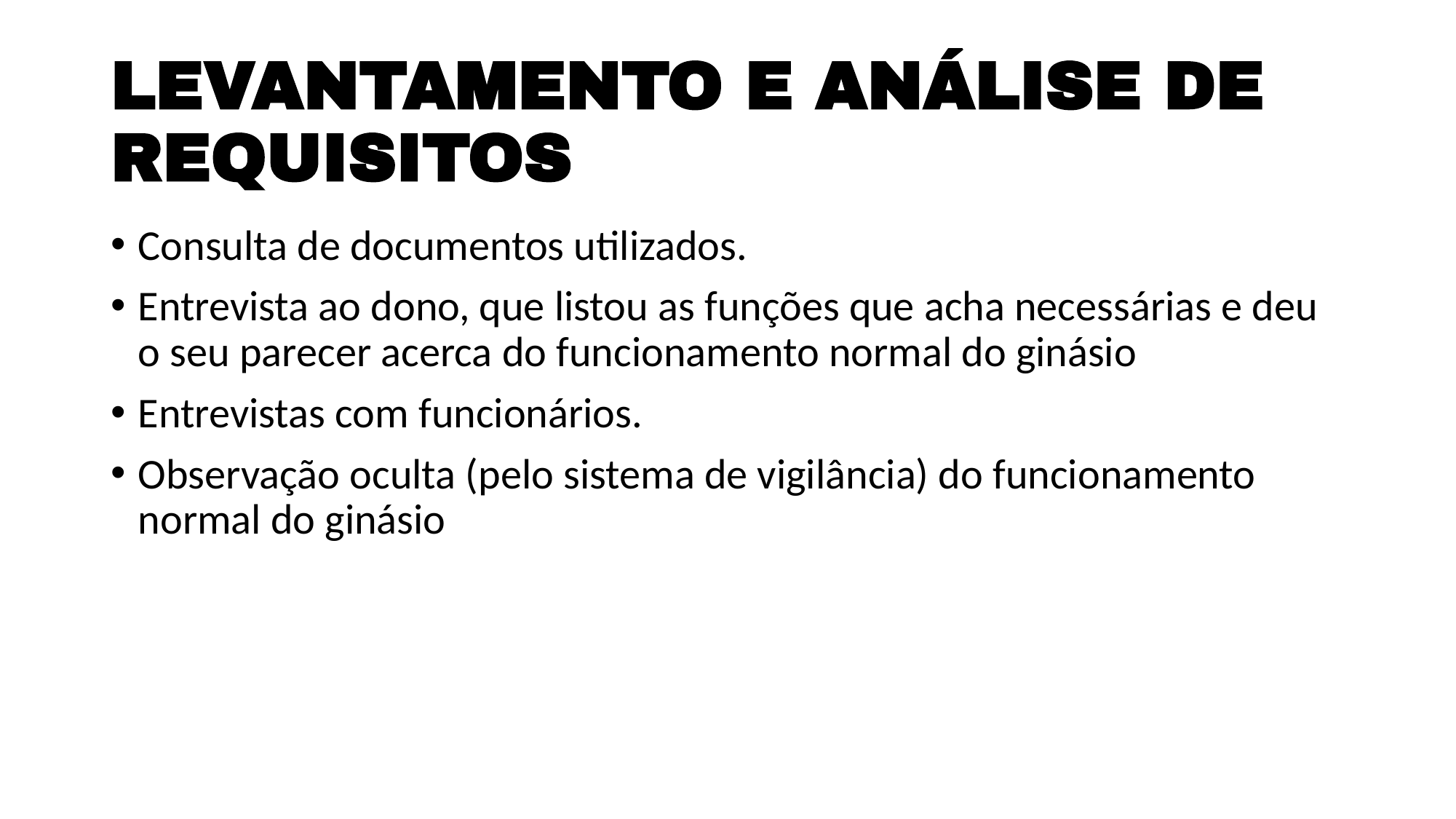

# LEVANTAMENTO E ANÁLISE DE REQUISITOS
Consulta de documentos utilizados.
Entrevista ao dono, que listou as funções que acha necessárias e deu o seu parecer acerca do funcionamento normal do ginásio
Entrevistas com funcionários.
Observação oculta (pelo sistema de vigilância) do funcionamento normal do ginásio